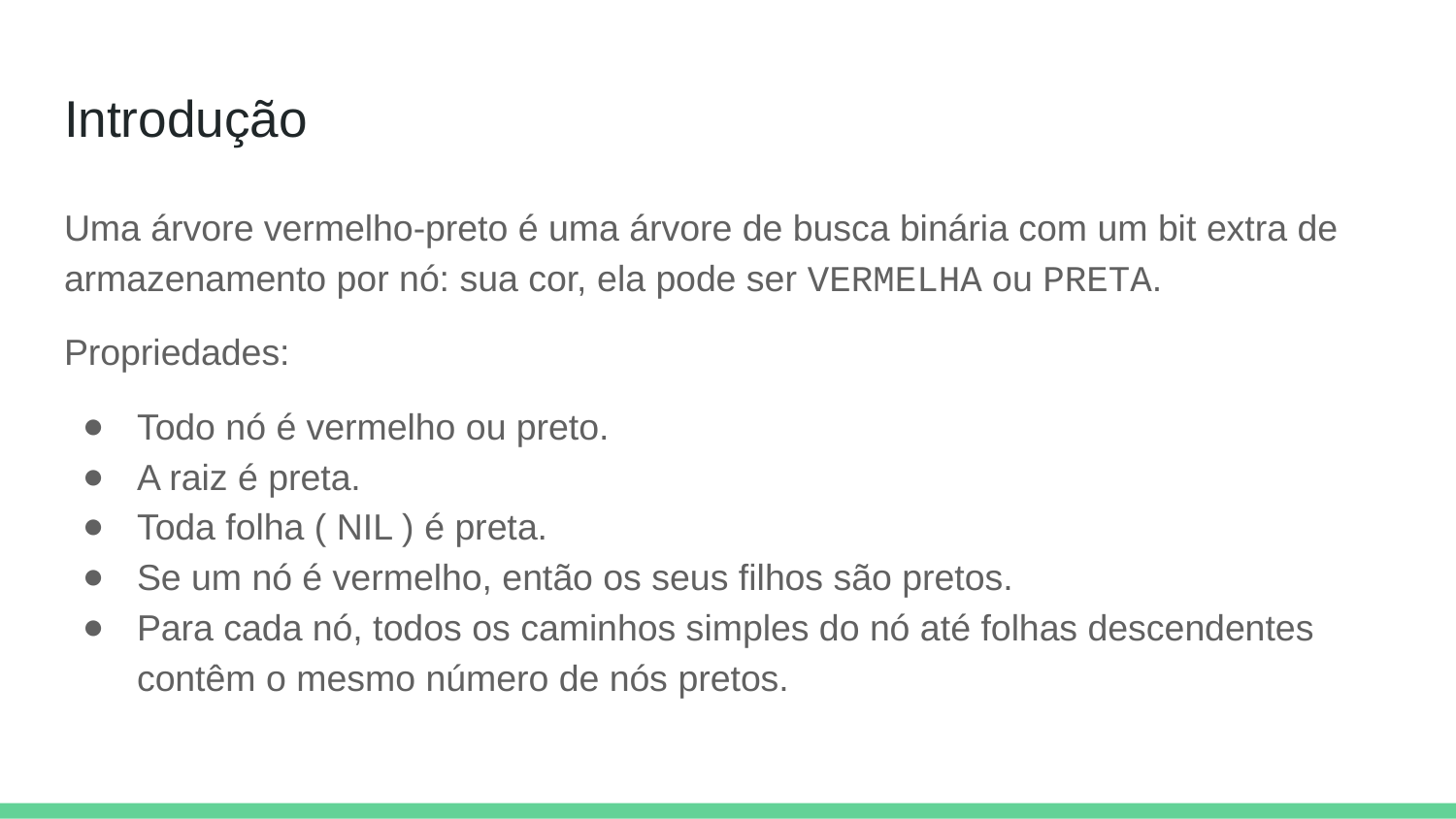

# Introdução
Uma árvore vermelho-preto é uma árvore de busca binária com um bit extra de armazenamento por nó: sua cor, ela pode ser VERMELHA ou PRETA.
Propriedades:
Todo nó é vermelho ou preto.
A raiz é preta.
Toda folha ( NIL ) é preta.
Se um nó é vermelho, então os seus filhos são pretos.
Para cada nó, todos os caminhos simples do nó até folhas descendentes contêm o mesmo número de nós pretos.